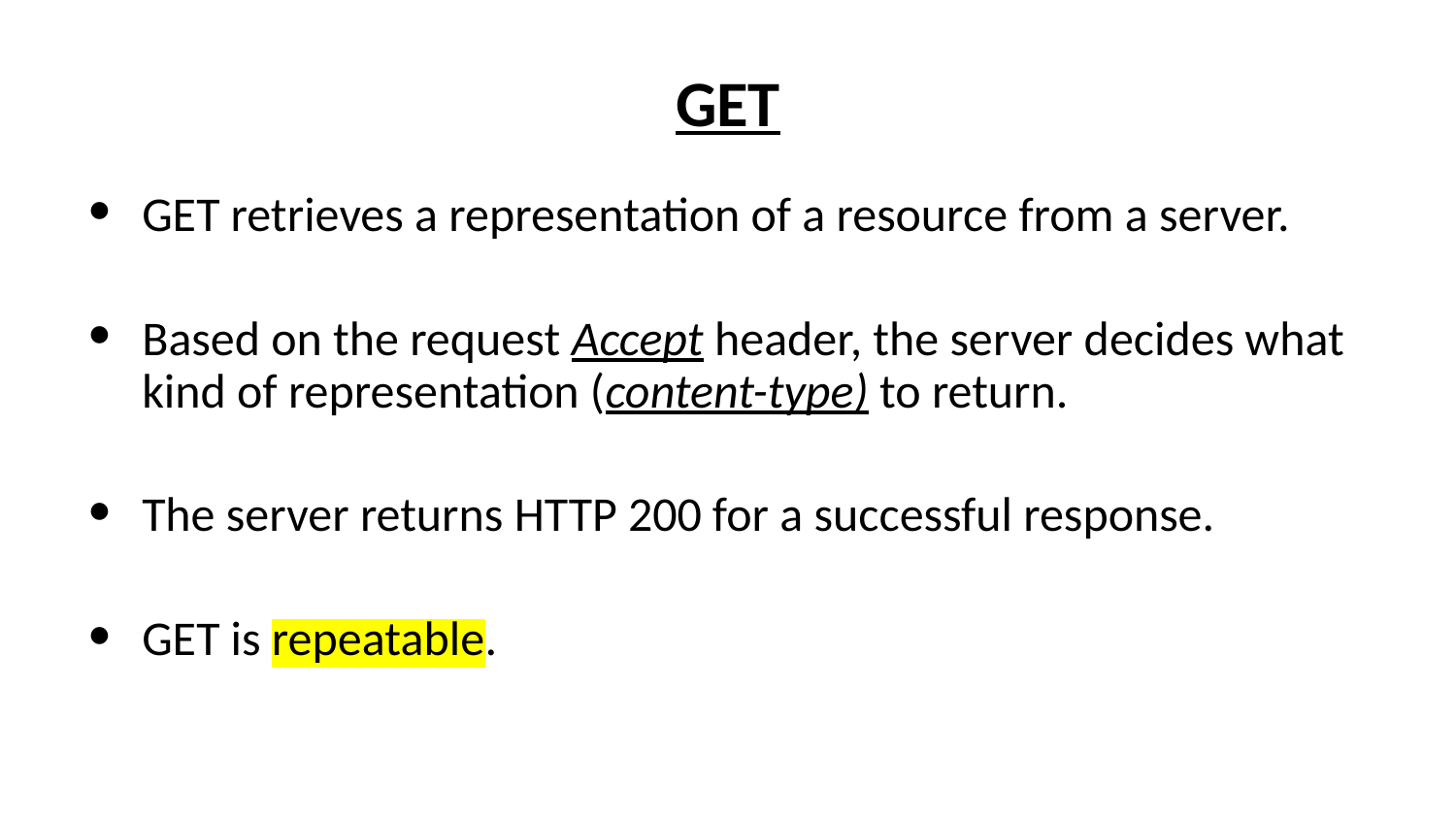

# GET
GET retrieves a representation of a resource from a server.

Based on the request Accept header, the server decides what kind of representation (content-type) to return.

The server returns HTTP 200 for a successful response.

GET is repeatable.